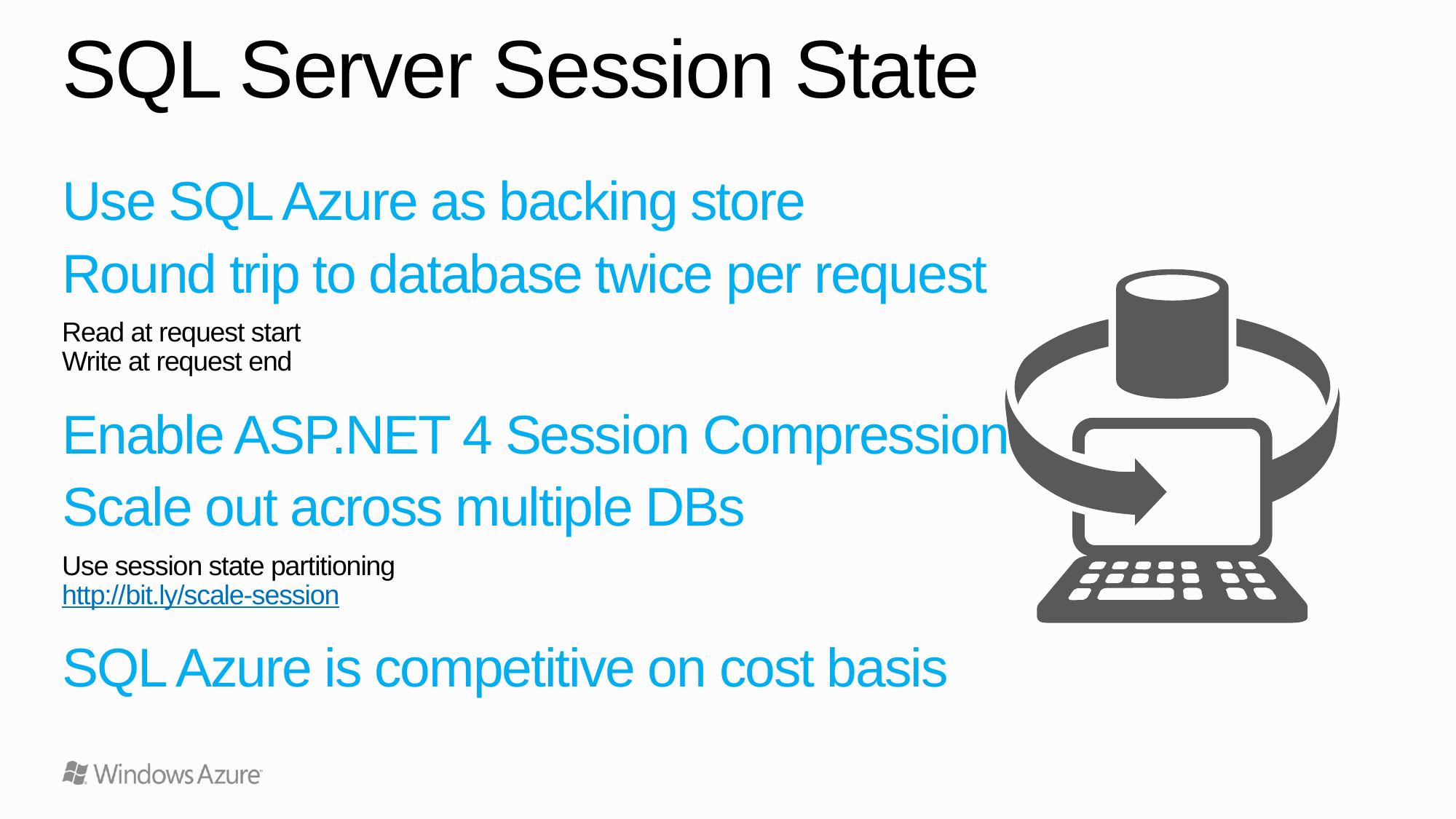

# SQL Server Session State
Use SQL Azure as backing store
Round trip to database twice per request
Read at request start
Write at request end

Enable ASP.NET 4 Session Compression
Scale out across multiple DBs
Use session state partitioning
http://bit.ly/scale-session

SQL Azure is competitive on cost basis